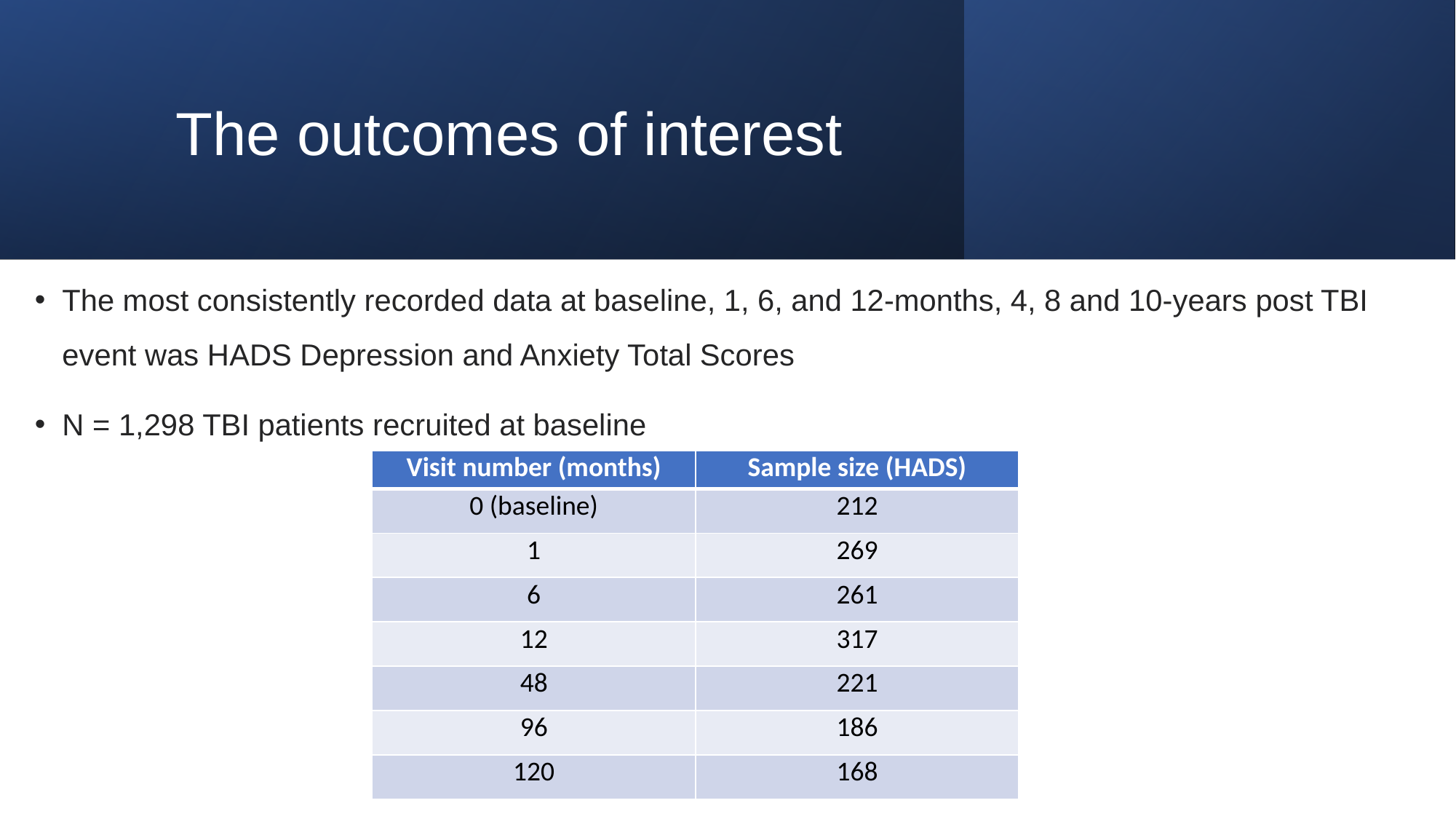

# The outcomes of interest
The most consistently recorded data at baseline, 1, 6, and 12-months, 4, 8 and 10-years post TBI event was HADS Depression and Anxiety Total Scores
N = 1,298 TBI patients recruited at baseline

| Visit number (months) | Sample size (HADS) |
| --- | --- |
| 0 (baseline) | 212 |
| 1 | 269 |
| 6 | 261 |
| 12 | 317 |
| 48 | 221 |
| 96 | 186 |
| 120 | 168 |